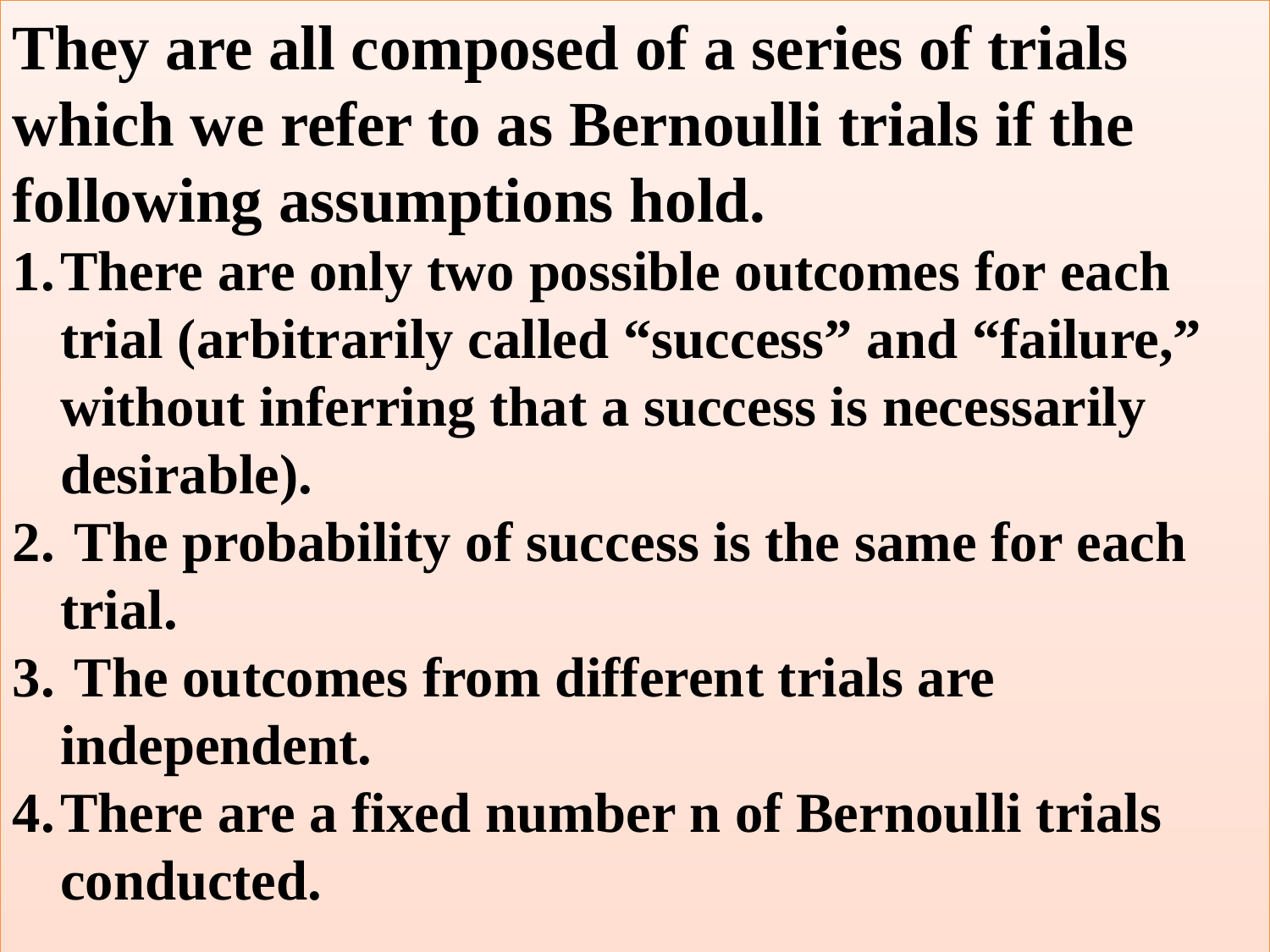

They are all composed of a series of trials which we refer to as Bernoulli trials if the following assumptions hold.
There are only two possible outcomes for each trial (arbitrarily called “success” and “failure,” without inferring that a success is necessarily desirable).
 The probability of success is the same for each trial.
 The outcomes from different trials are independent.
There are a fixed number n of Bernoulli trials conducted.